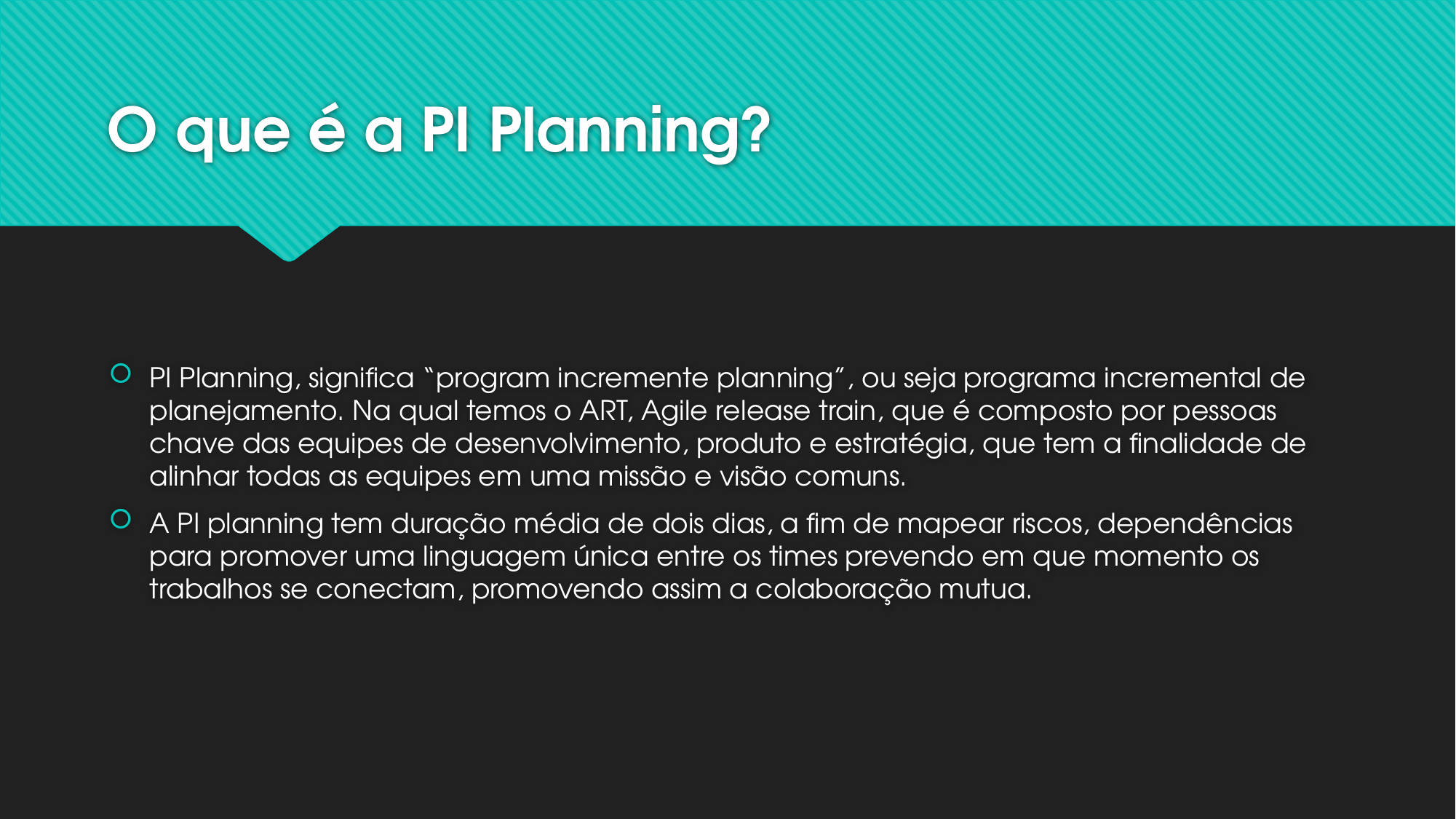

# O que é a PI Planning?
PI Planning, significa “program incremente planning”, ou seja programa incremental de planejamento. Na qual temos o ART, Agile release train, que é composto por pessoas chave das equipes de desenvolvimento, produto e estratégia, que tem a finalidade de alinhar todas as equipes em uma missão e visão comuns.
A PI planning tem duração média de dois dias, a fim de mapear riscos, dependências para promover uma linguagem única entre os times prevendo em que momento os trabalhos se conectam, promovendo assim a colaboração mutua.